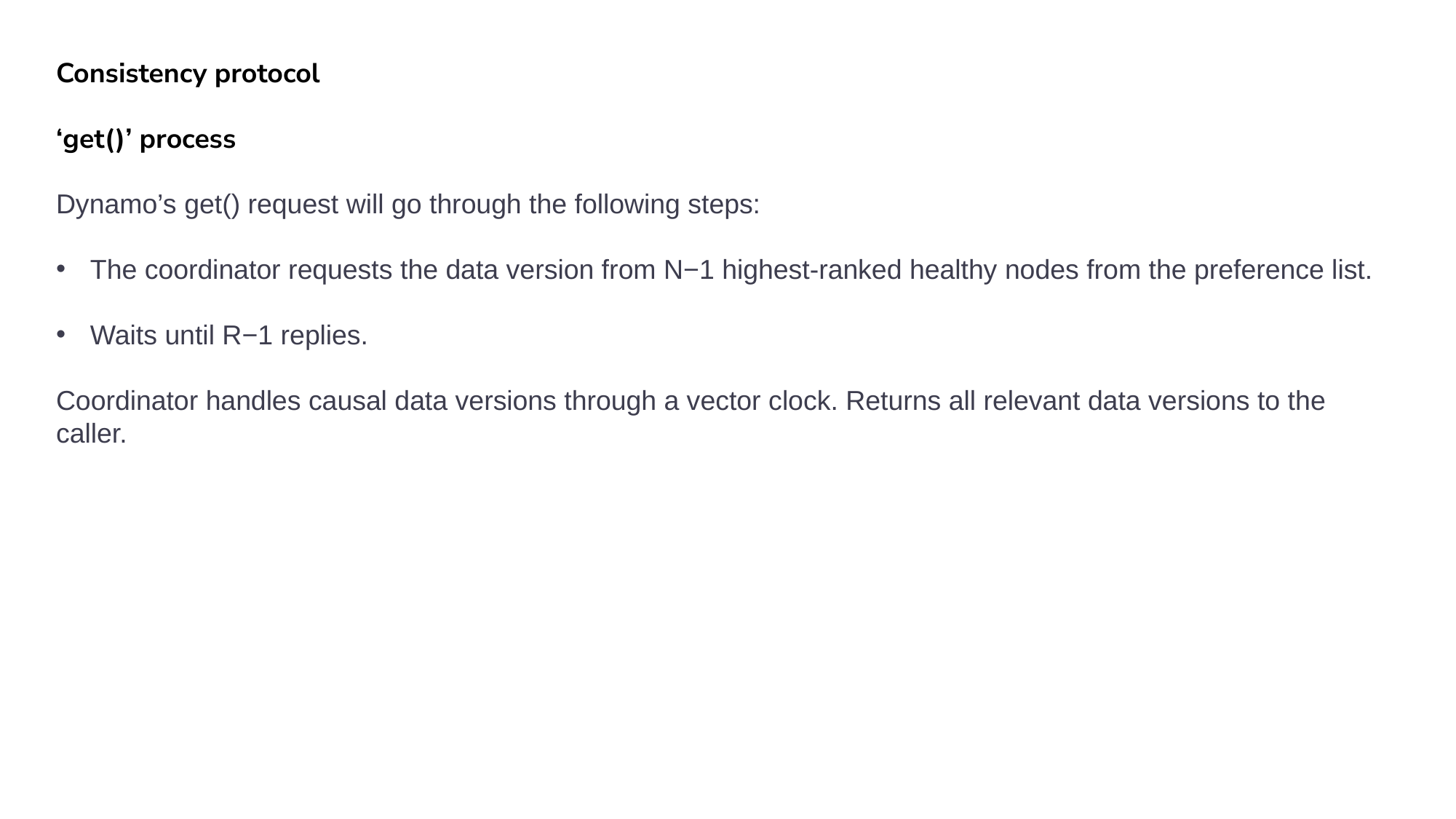

Consistency protocol

‘get()’ process

Dynamo’s get() request will go through the following steps:

The coordinator requests the data version from N−1 highest-ranked healthy nodes from the preference list.

Waits until R−1 replies.

Coordinator handles causal data versions through a vector clock. Returns all relevant data versions to the caller.